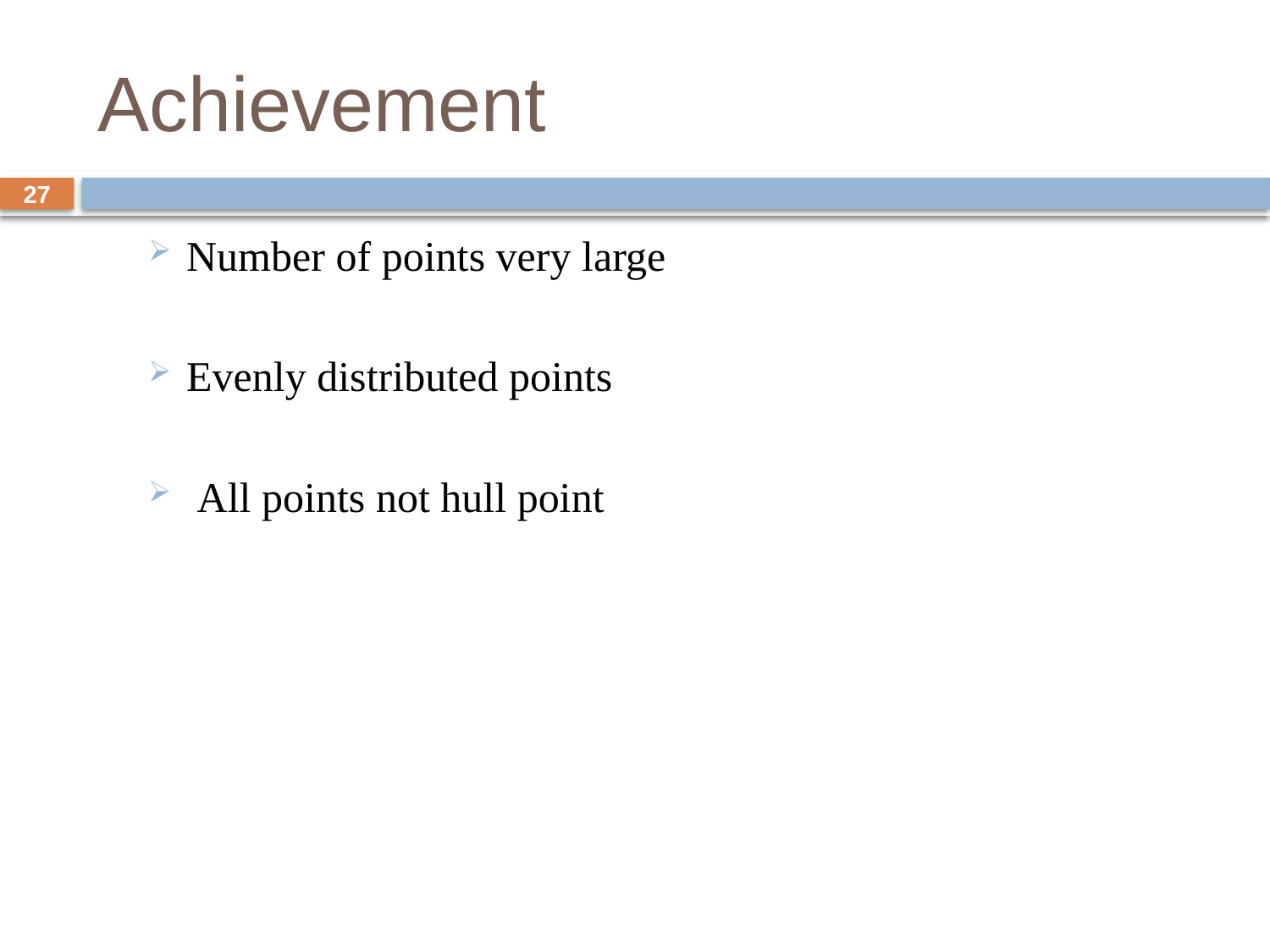

# Achievement
27
Number of points very large

Evenly distributed points

 All points not hull point